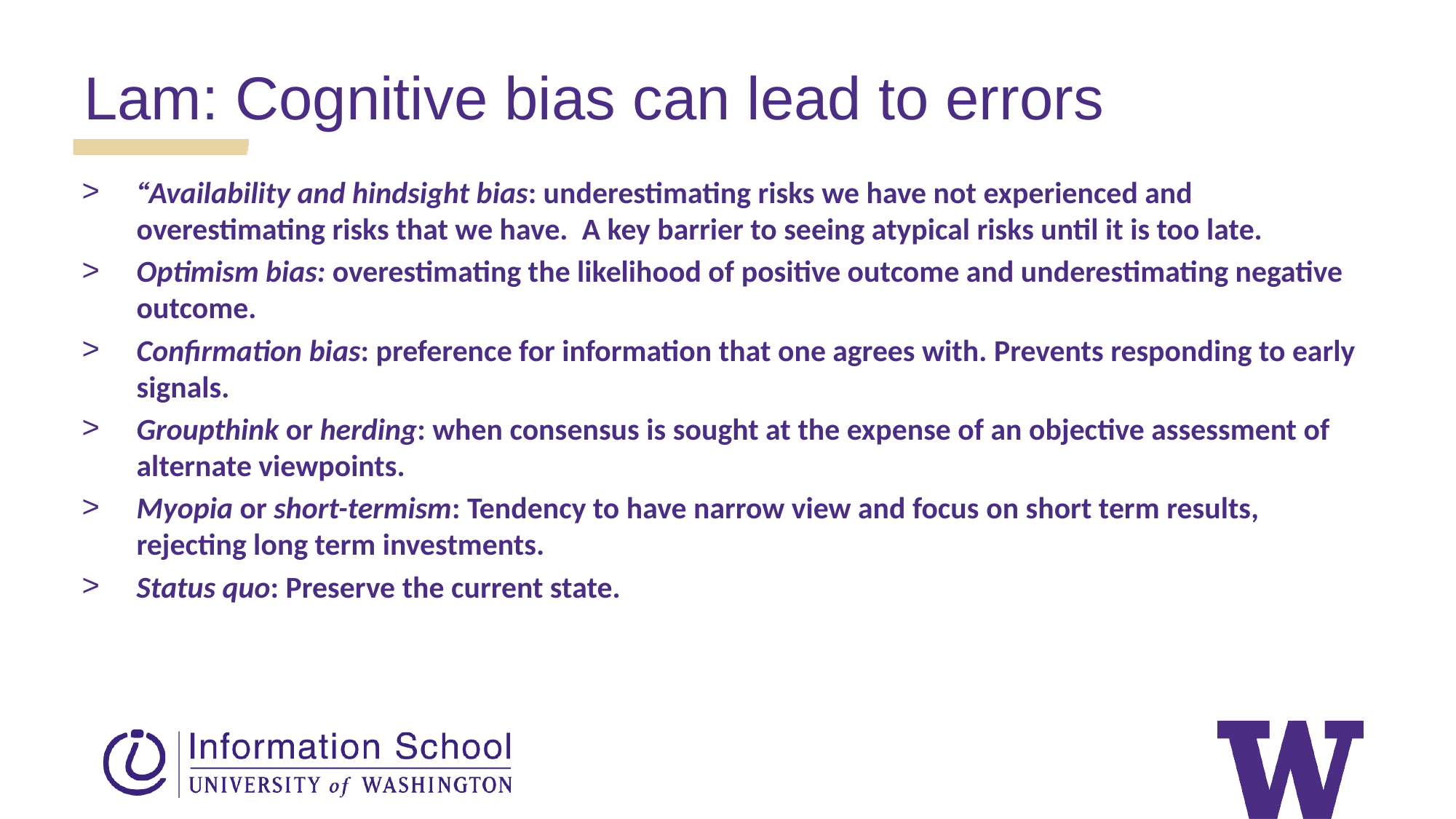

Lam: Cognitive bias can lead to errors
“Availability and hindsight bias: underestimating risks we have not experienced and overestimating risks that we have.  A key barrier to seeing atypical risks until it is too late.
Optimism bias: overestimating the likelihood of positive outcome and underestimating negative outcome.
Confirmation bias: preference for information that one agrees with. Prevents responding to early signals.
Groupthink or herding: when consensus is sought at the expense of an objective assessment of alternate viewpoints.
Myopia or short-termism: Tendency to have narrow view and focus on short term results, rejecting long term investments.
Status quo: Preserve the current state.